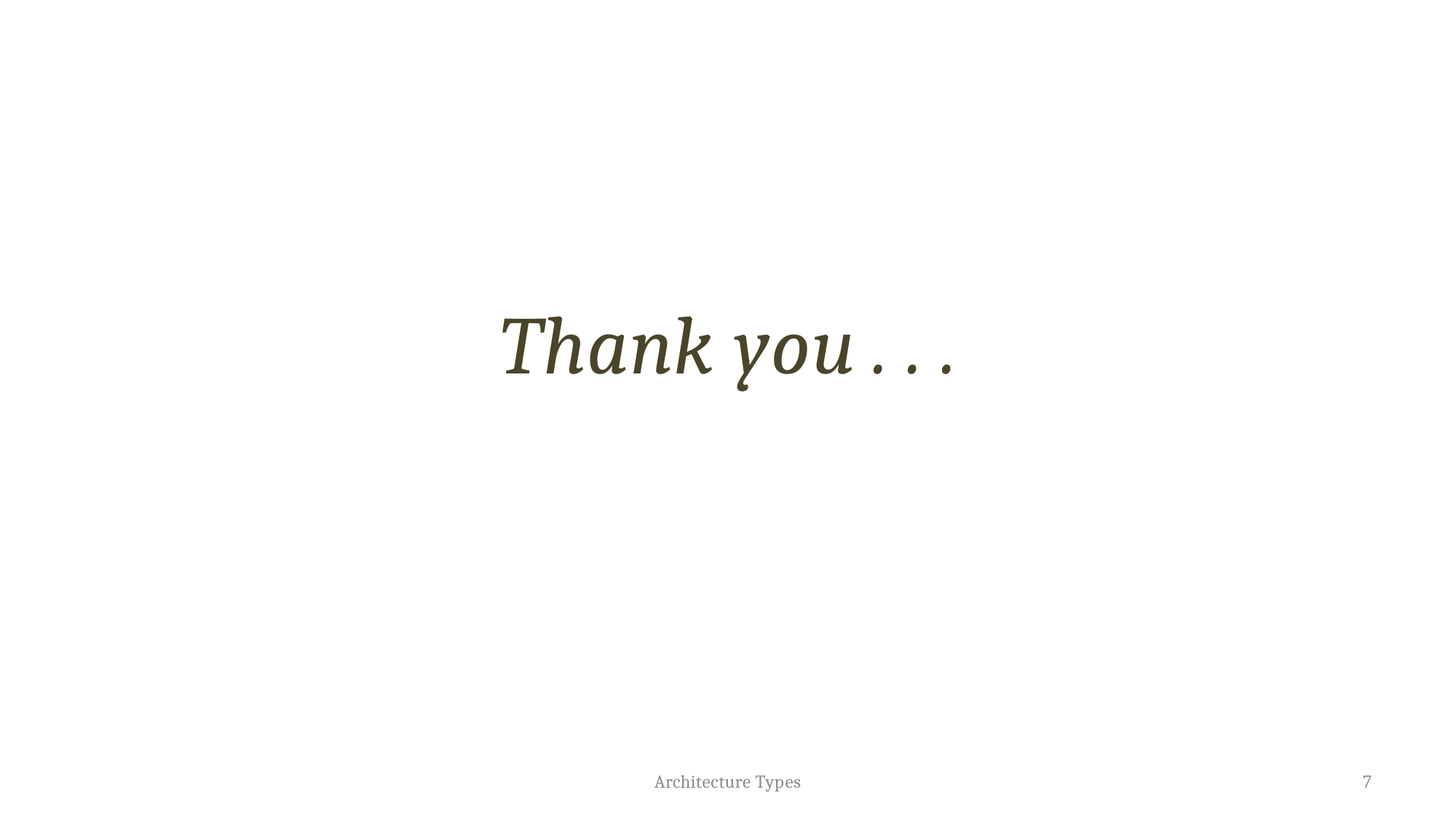

# Thank you . . .
Architecture Types
7